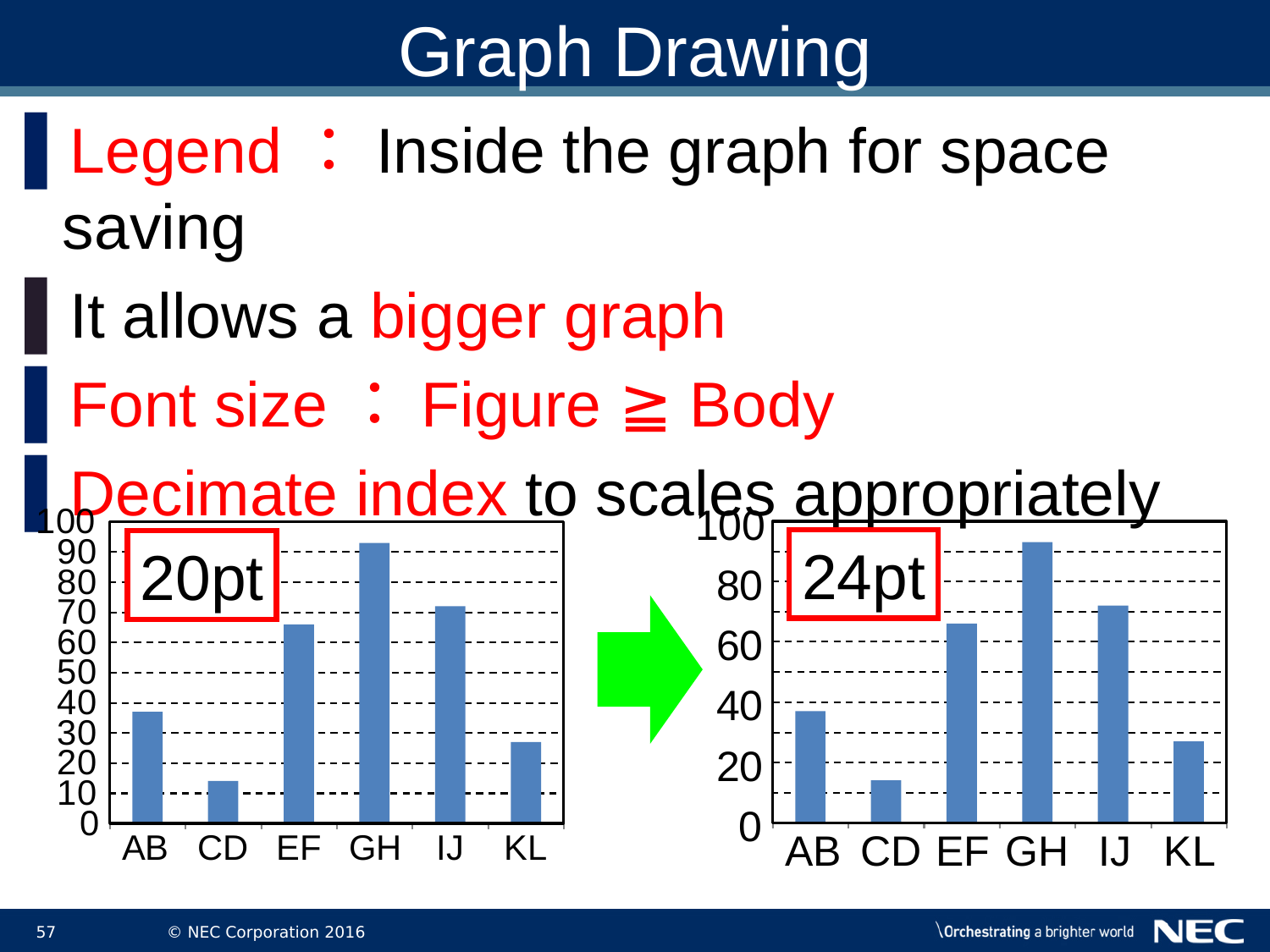

# Graph Drawing
Legend：Inside the graph for space saving
It allows a bigger graph
Font size：Figure ≧ Body
Decimate index to scales appropriately
100

80
60
40
20
0

AB
CD
EF
GH
IJ
KL
100

90

80
70
60
50
40
30
20
10
0

AB
CD
EF
GH
IJ
KL
24pt
20pt